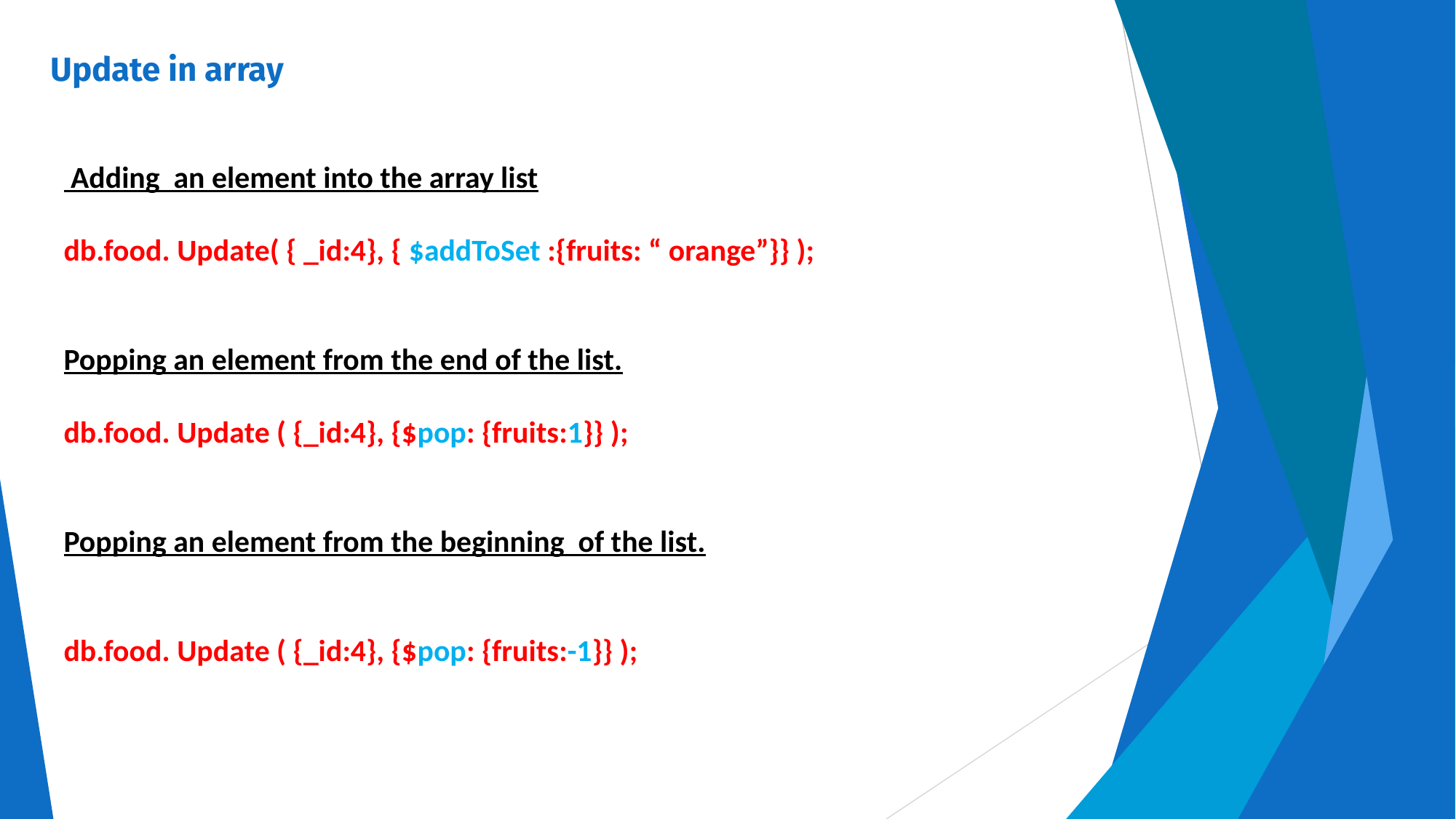

# Update in array
 Adding  an element into the array list

db.food. Update( { _id:4}, { $addToSet :{fruits: “ orange”}} );

Popping an element from the end of the list.

db.food. Update ( {_id:4}, {$pop: {fruits:1}} );

Popping an element from the beginning  of the list.

db.food. Update ( {_id:4}, {$pop: {fruits:-1}} );